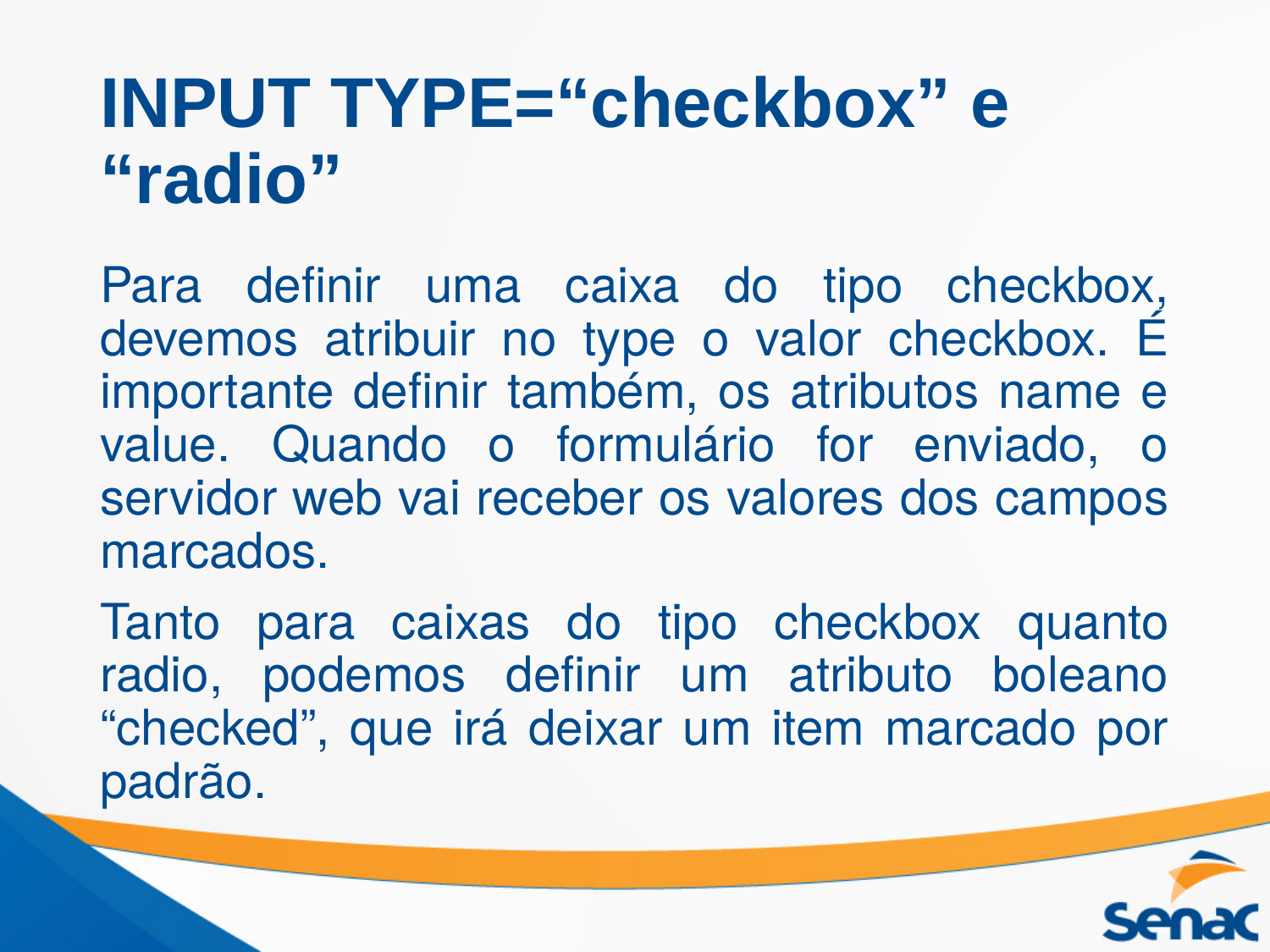

# INPUT TYPE=“checkbox” e “radio”
Para definir uma caixa do tipo checkbox, devemos atribuir no type o valor checkbox. É importante definir também, os atributos name e value. Quando o formulário for enviado, o servidor web vai receber os valores dos campos marcados.
Tanto para caixas do tipo checkbox quanto radio, podemos definir um atributo boleano “checked”, que irá deixar um item marcado por padrão.